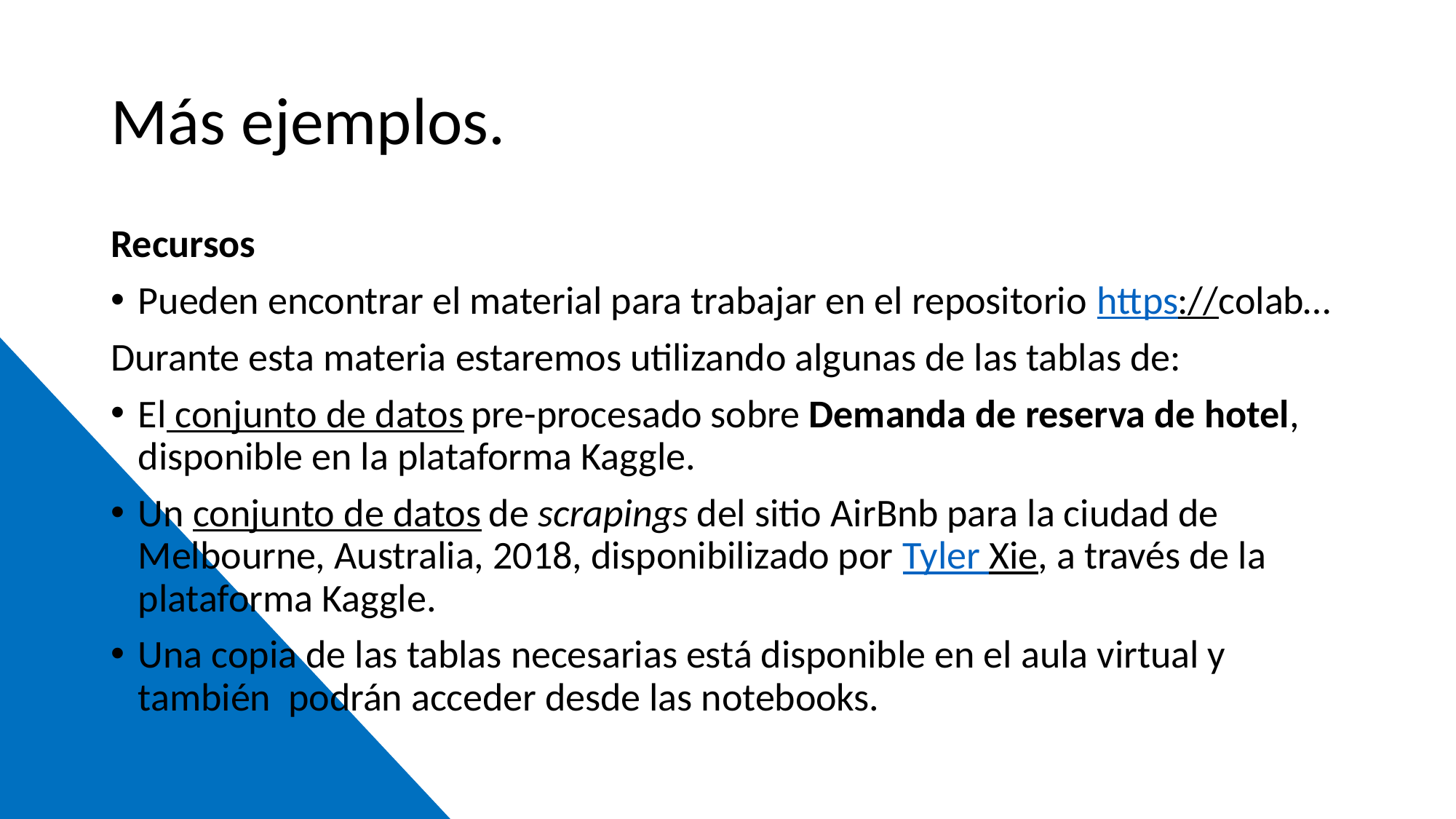

# Más ejemplos.
Recursos
Pueden encontrar el material para trabajar en el repositorio https://colab…
Durante esta materia estaremos utilizando algunas de las tablas de:
El conjunto de datos pre-procesado sobre Demanda de reserva de hotel, disponible en la plataforma Kaggle.
Un conjunto de datos de scrapings del sitio AirBnb para la ciudad de Melbourne, Australia, 2018, disponibilizado por Tyler Xie, a través de la plataforma Kaggle.
Una copia de las tablas necesarias está disponible en el aula virtual y también  podrán acceder desde las notebooks.